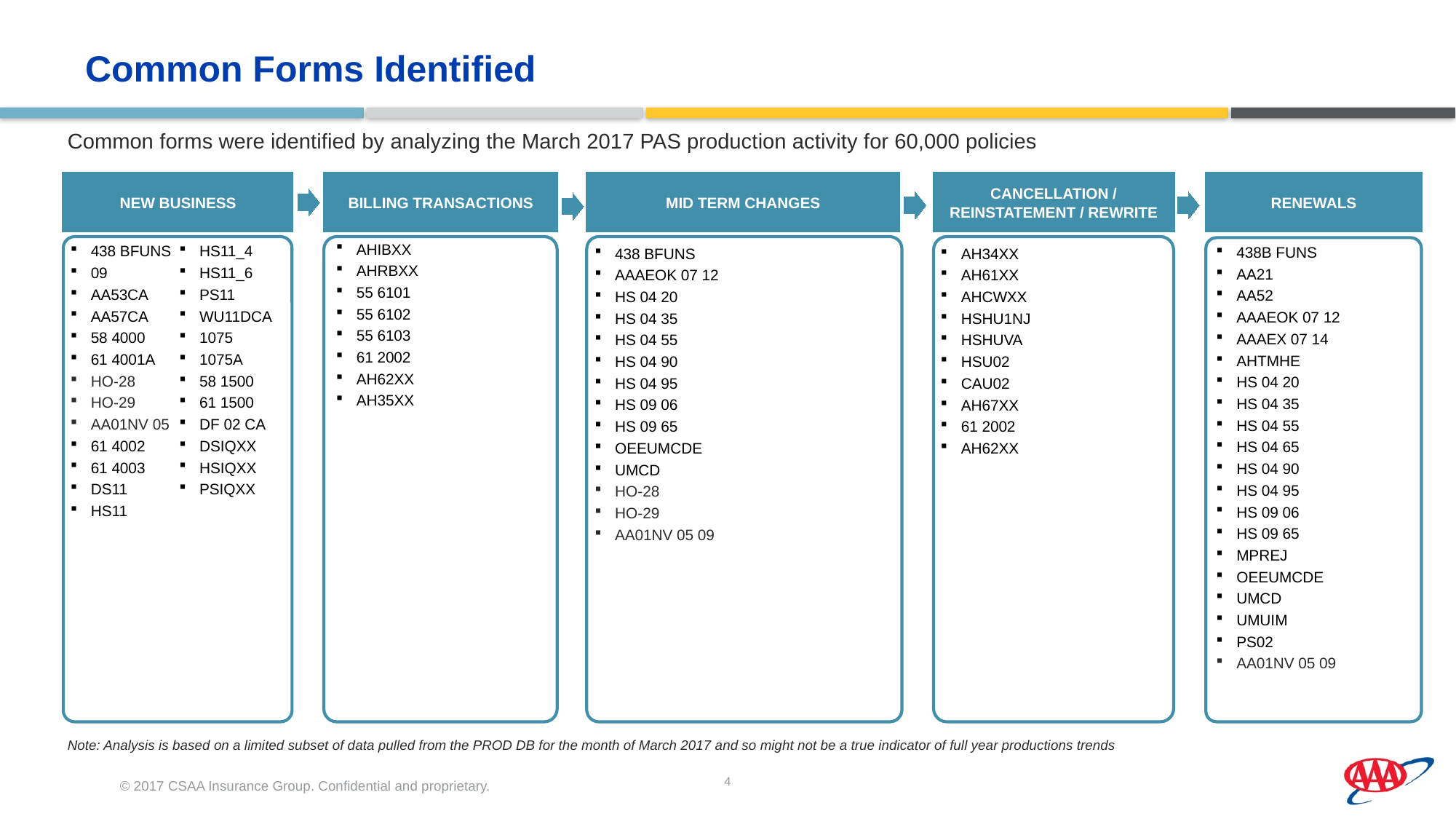

Common Forms Identified
Common forms were identified by analyzing the March 2017 PAS production activity for 60,000 policies
NEW BUSINESS

438 BFUNS
09
AA53CA
AA57CA
58 4000
61 4001A
HO-28
HO-29
AA01NV 05
61 4002
61 4003
DS11
HS11
HS11_4
HS11_6
PS11
WU11DCA
1075
1075A
58 1500
61 1500
DF 02 CA
DSIQXX
HSIQXX
PSIQXX

BILLING TRANSACTIONS

AHIBXX
AHRBXX
55 6101
55 6102
55 6103
61 2002
AH62XX
AH35XX
MID TERM CHANGES

438 BFUNS
AAAEOK 07 12
HS 04 20
HS 04 35
HS 04 55
HS 04 90
HS 04 95
HS 09 06
HS 09 65
OEEUMCDE
UMCD
HO-28
HO-29
AA01NV 05 09
CANCELLATION / REINSTATEMENT / REWRITE

AH34XX
AH61XX
AHCWXX
HSHU1NJ
HSHUVA
HSU02
CAU02
AH67XX
61 2002
AH62XX
RENEWALS

438B FUNS
AA21
AA52
AAAEOK 07 12
AAAEX 07 14
AHTMHE
HS 04 20
HS 04 35
HS 04 55
HS 04 65
HS 04 90
HS 04 95
HS 09 06
HS 09 65
MPREJ
OEEUMCDE
UMCD
UMUIM
PS02
AA01NV 05 09

Note: Analysis is based on a limited subset of data pulled from the PROD DB for the month of March 2017 and so might not be a true indicator of full year productions trends